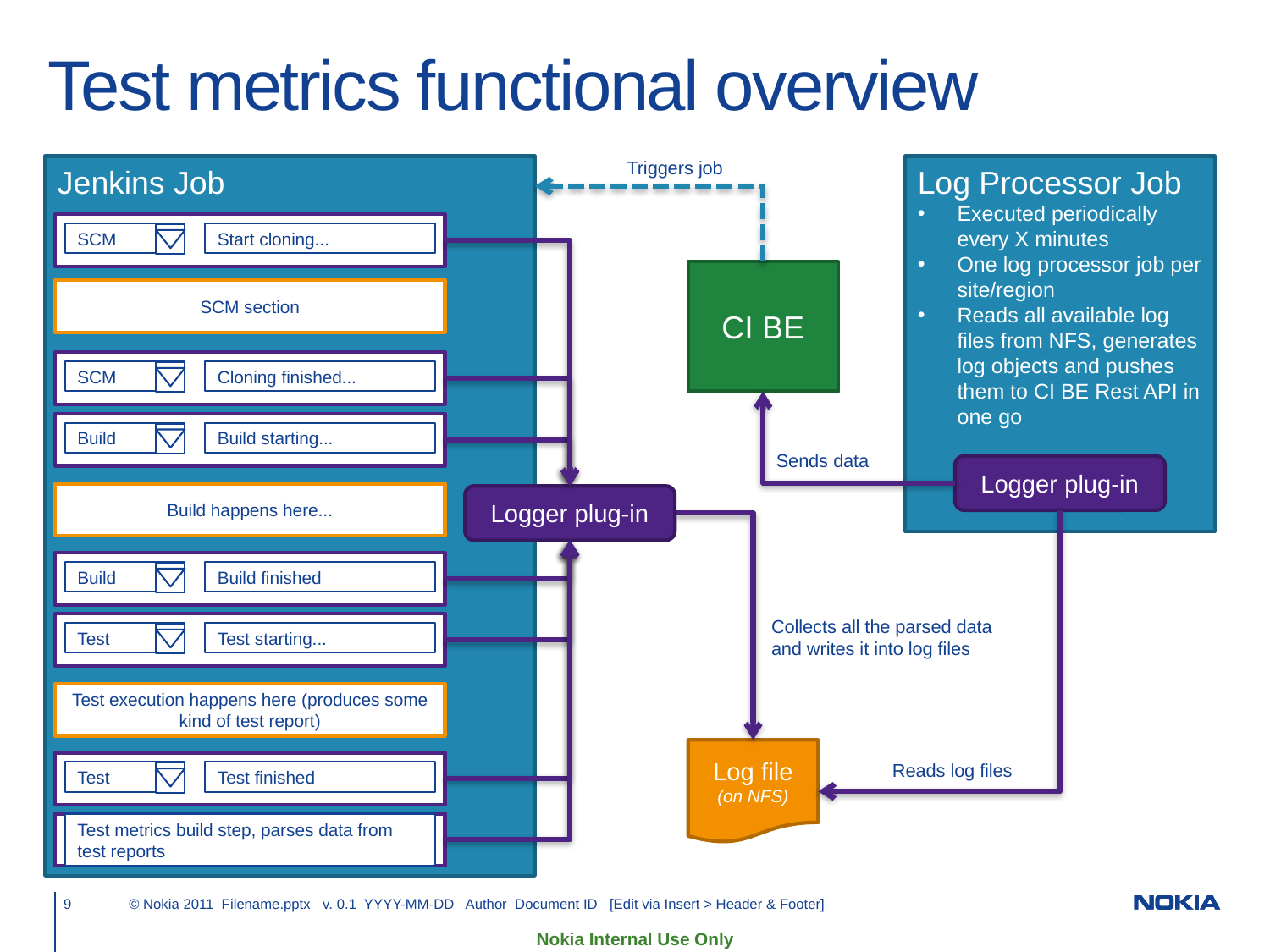

# Test metrics functional overview
Triggers job
Log Processor Job
Executed periodically every X minutes
One log processor job per site/region
Reads all available log files from NFS, generates log objects and pushes them to CI BE Rest API in one go
Jenkins Job

SCM

Start cloning...
CI BE
SCM section

SCM

Cloning finished...

Build

Build starting...
Sends data
Logger plug-in
Build happens here...
Logger plug-in

Build

Build finished
Collects all the parsed data
and writes it into log files

Test

Test starting...
Test execution happens here (produces some kind of test report)
Log file
(on NFS)

Reads log files
Test

Test finished

Test metrics build step, parses data from test reports
9
© Nokia 2011  Filename.pptx   v. 0.1  YYYY-MM-DD   Author  Document ID   [Edit via Insert > Header & Footer]